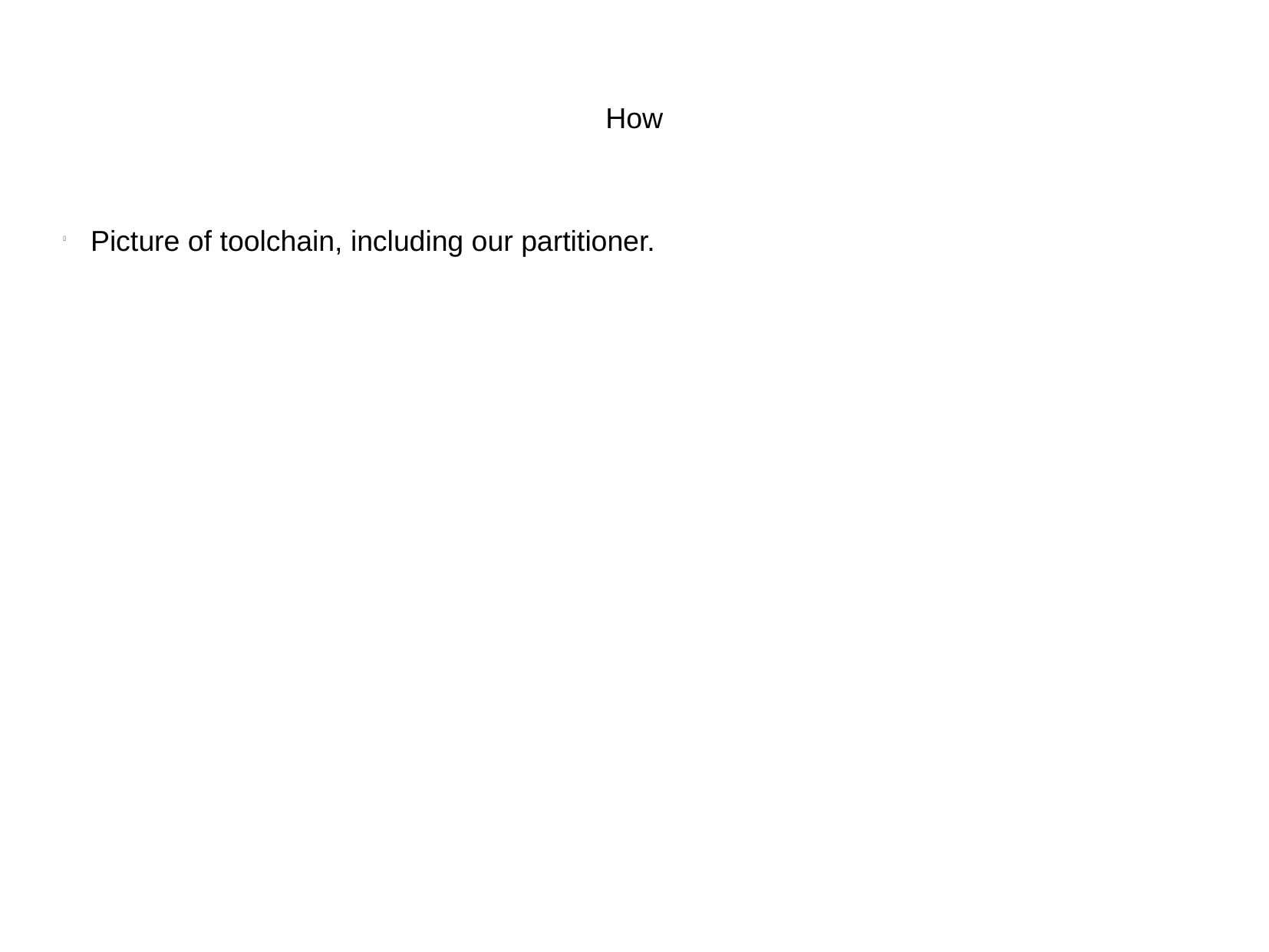

How
Picture of toolchain, including our partitioner.